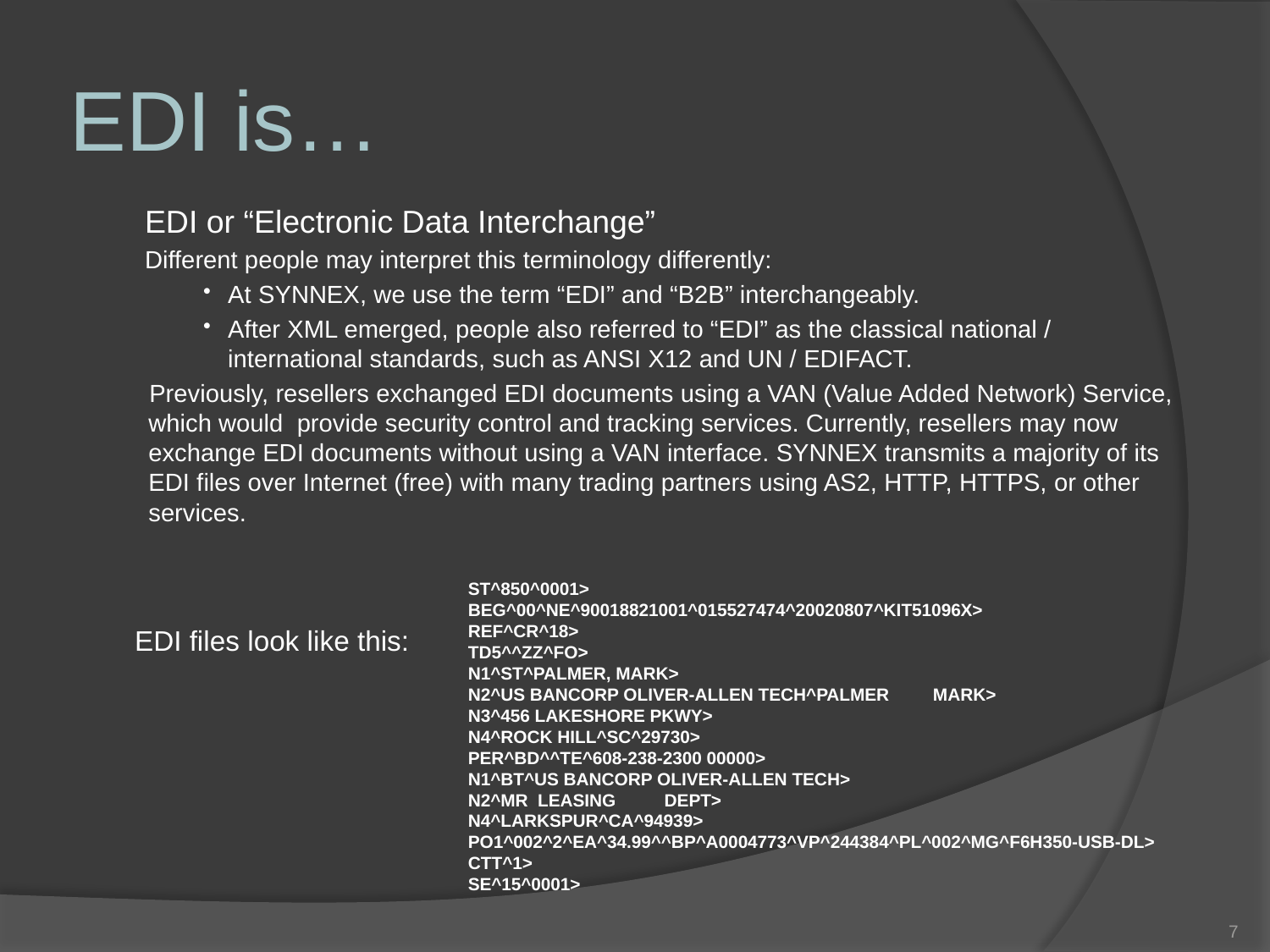

# EDI is…
EDI or “Electronic Data Interchange”
Different people may interpret this terminology differently:
At SYNNEX, we use the term “EDI” and “B2B” interchangeably.
After XML emerged, people also referred to “EDI” as the classical national / international standards, such as ANSI X12 and UN / EDIFACT.
Previously, resellers exchanged EDI documents using a VAN (Value Added Network) Service, which would  provide security control and tracking services. Currently, resellers may now exchange EDI documents without using a VAN interface. SYNNEX transmits a majority of its EDI files over Internet (free) with many trading partners using AS2, HTTP, HTTPS, or other services.

ST^850^0001>
BEG^00^NE^90018821001^015527474^20020807^KIT51096X>
REF^CR^18>
TD5^^ZZ^FO>
N1^ST^PALMER, MARK>
N2^US BANCORP OLIVER-ALLEN TECH^PALMER         MARK>
N3^456 LAKESHORE PKWY>
N4^ROCK HILL^SC^29730>
PER^BD^^TE^608-238-2300 00000>
N1^BT^US BANCORP OLIVER-ALLEN TECH>
N2^MR  LEASING          DEPT>
N4^LARKSPUR^CA^94939>
PO1^002^2^EA^34.99^^BP^A0004773^VP^244384^PL^002^MG^F6H350-USB-DL>
CTT^1>
SE^15^0001>
EDI files look like this:
7